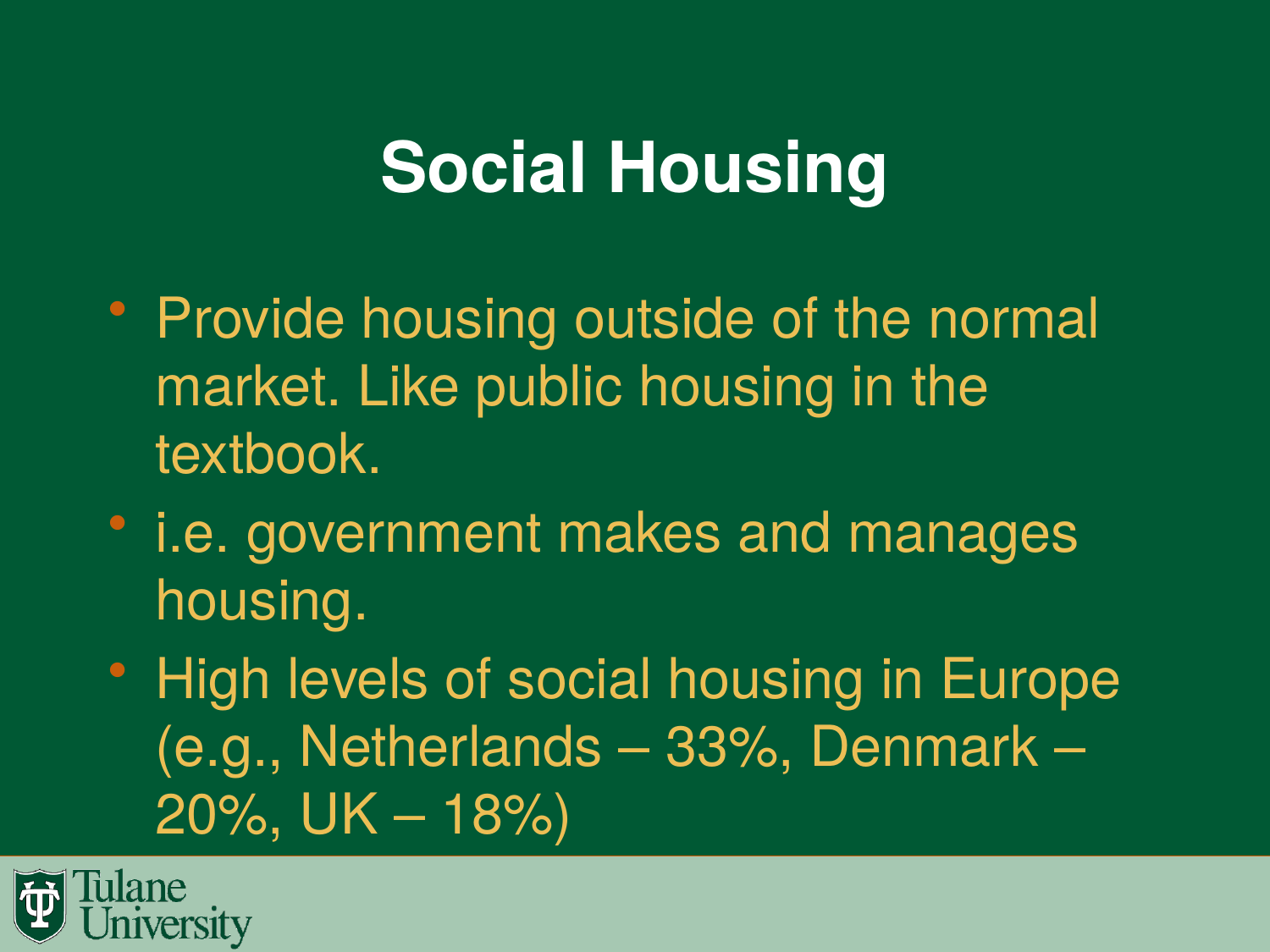

# Social Housing
Provide housing outside of the normal market. Like public housing in the textbook.
i.e. government makes and manages housing.
High levels of social housing in Europe (e.g., Netherlands – 33%, Denmark – 20%, UK – 18%)